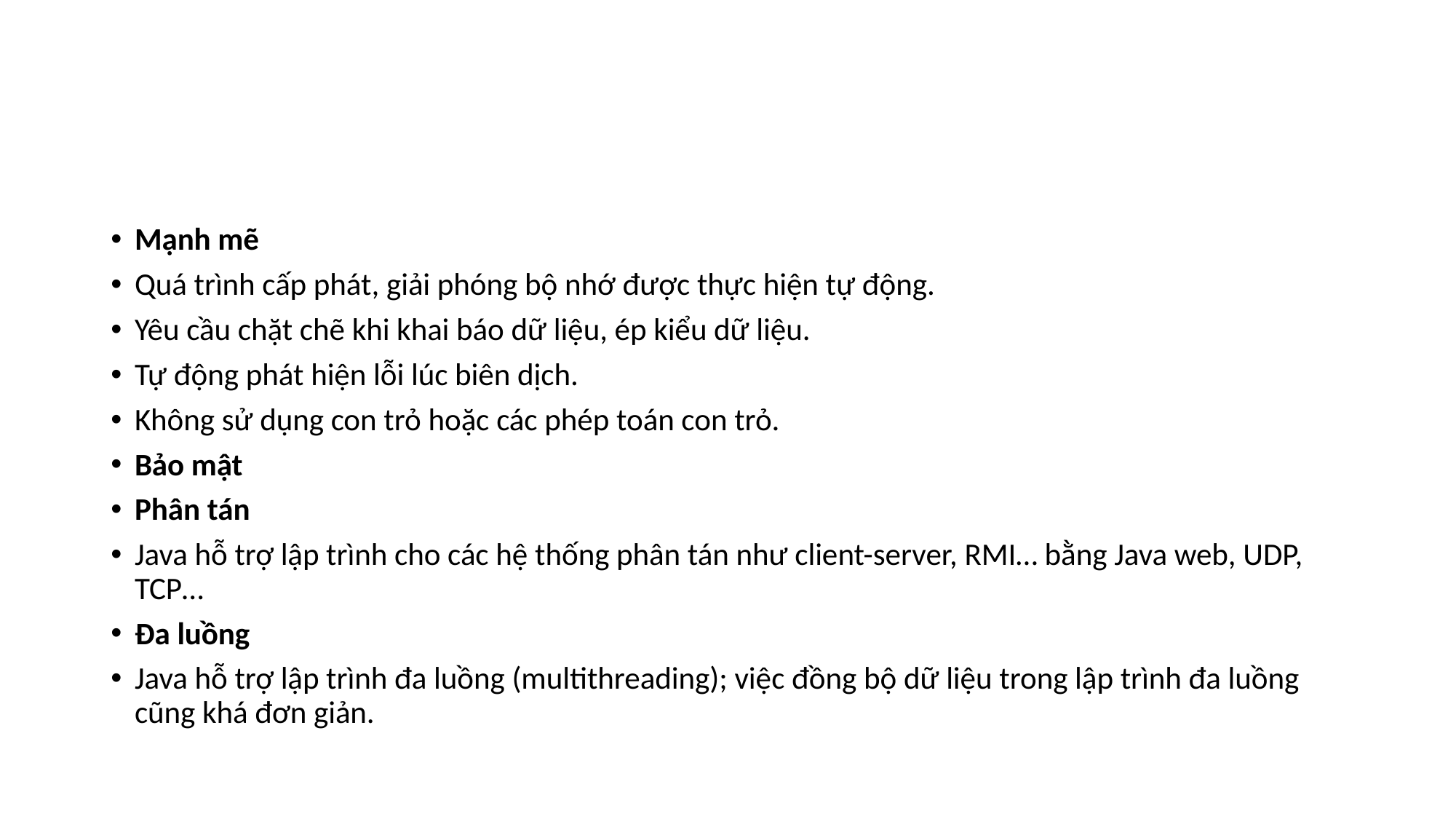

#
Mạnh mẽ
Quá trình cấp phát, giải phóng bộ nhớ được thực hiện tự động.
Yêu cầu chặt chẽ khi khai báo dữ liệu, ép kiểu dữ liệu.
Tự động phát hiện lỗi lúc biên dịch.
Không sử dụng con trỏ hoặc các phép toán con trỏ.
Bảo mật
Phân tán
Java hỗ trợ lập trình cho các hệ thống phân tán như client-server, RMI… bằng Java web, UDP, TCP…
Đa luồng
Java hỗ trợ lập trình đa luồng (multithreading); việc đồng bộ dữ liệu trong lập trình đa luồng cũng khá đơn giản.